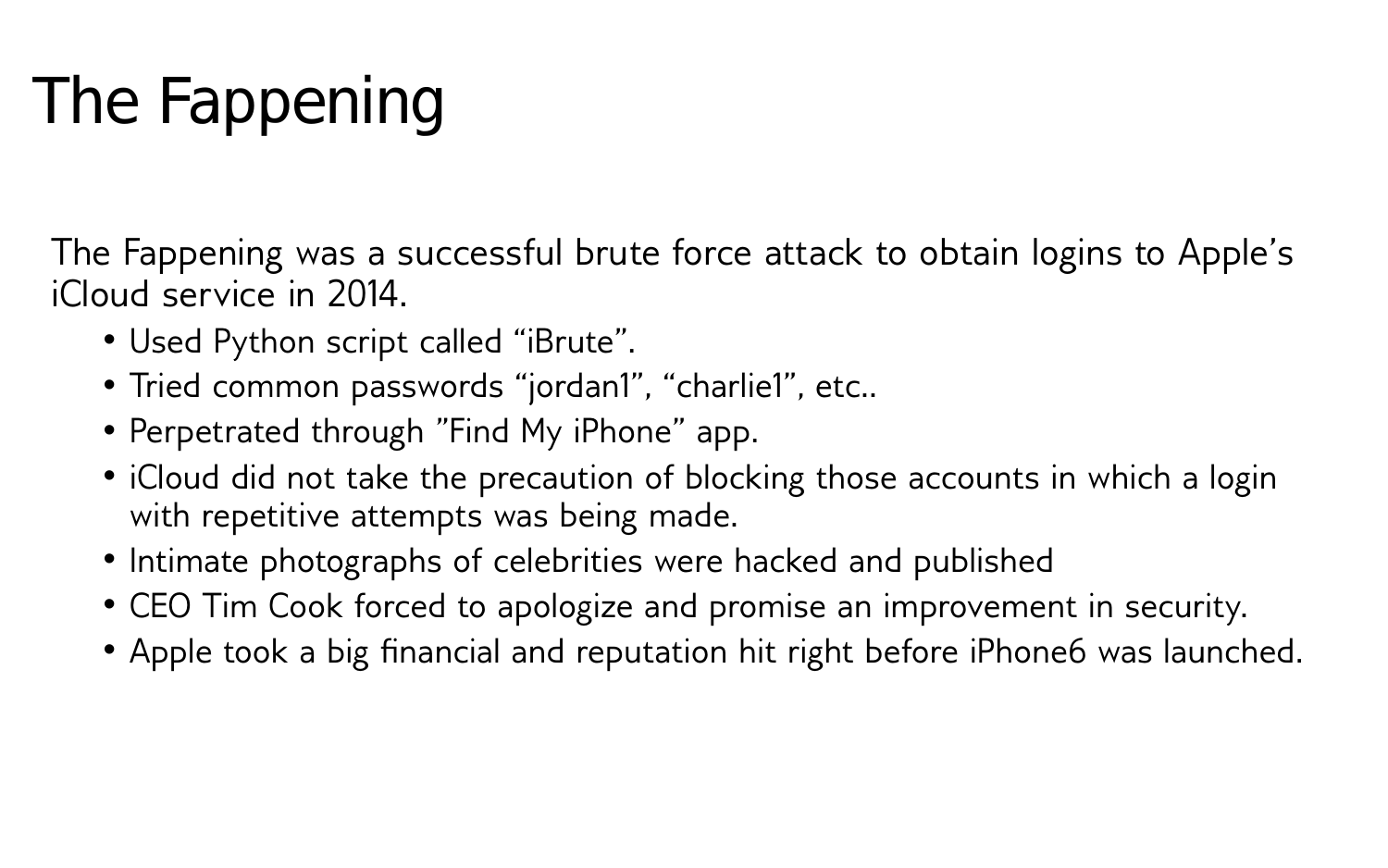

# The Fappening

The Fappening was a successful brute force attack to obtain logins to Apple’s iCloud service in 2014.
Used Python script called “iBrute”.
Tried common passwords “jordan1”, “charlie1”, etc..
Perpetrated through ”Find My iPhone” app.
iCloud did not take the precaution of blocking those accounts in which a login with repetitive attempts was being made.
Intimate photographs of celebrities were hacked and published
CEO Tim Cook forced to apologize and promise an improvement in security.
Apple took a big financial and reputation hit right before iPhone6 was launched.